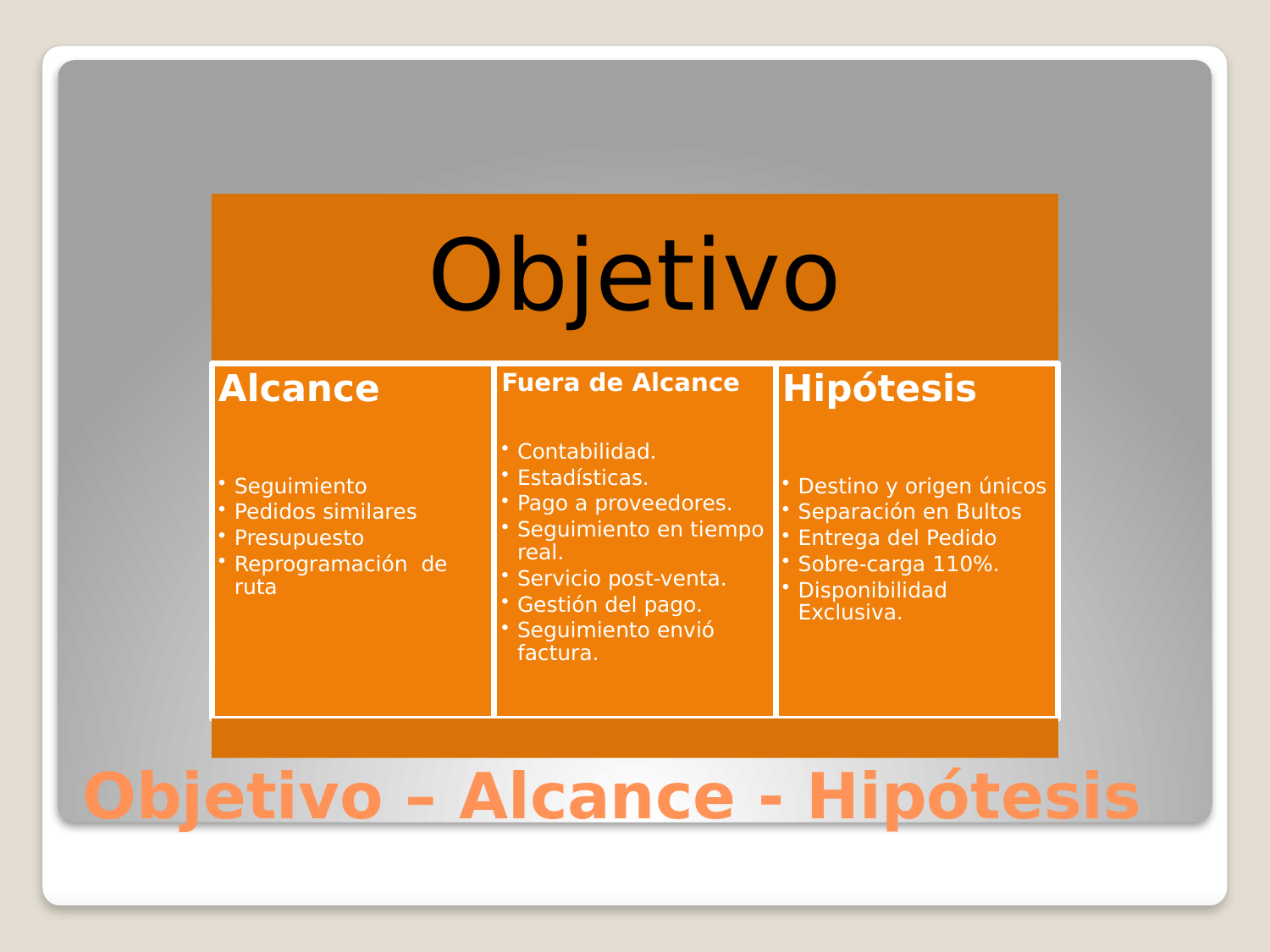

Objetivo
Alcance

Seguimiento
Pedidos similares
Presupuesto
Reprogramación  de ruta
Fuera de Alcance

Contabilidad.
Estadísticas.
Pago a proveedores.
Seguimiento en tiempo real.
Servicio post-venta.
Gestión del pago.
Seguimiento envió factura.
Hipótesis

Destino y origen únicos
Separación en Bultos
Entrega del Pedido
Sobre-carga 110%.
Disponibilidad Exclusiva.
# Objetivo – Alcance - Hipótesis